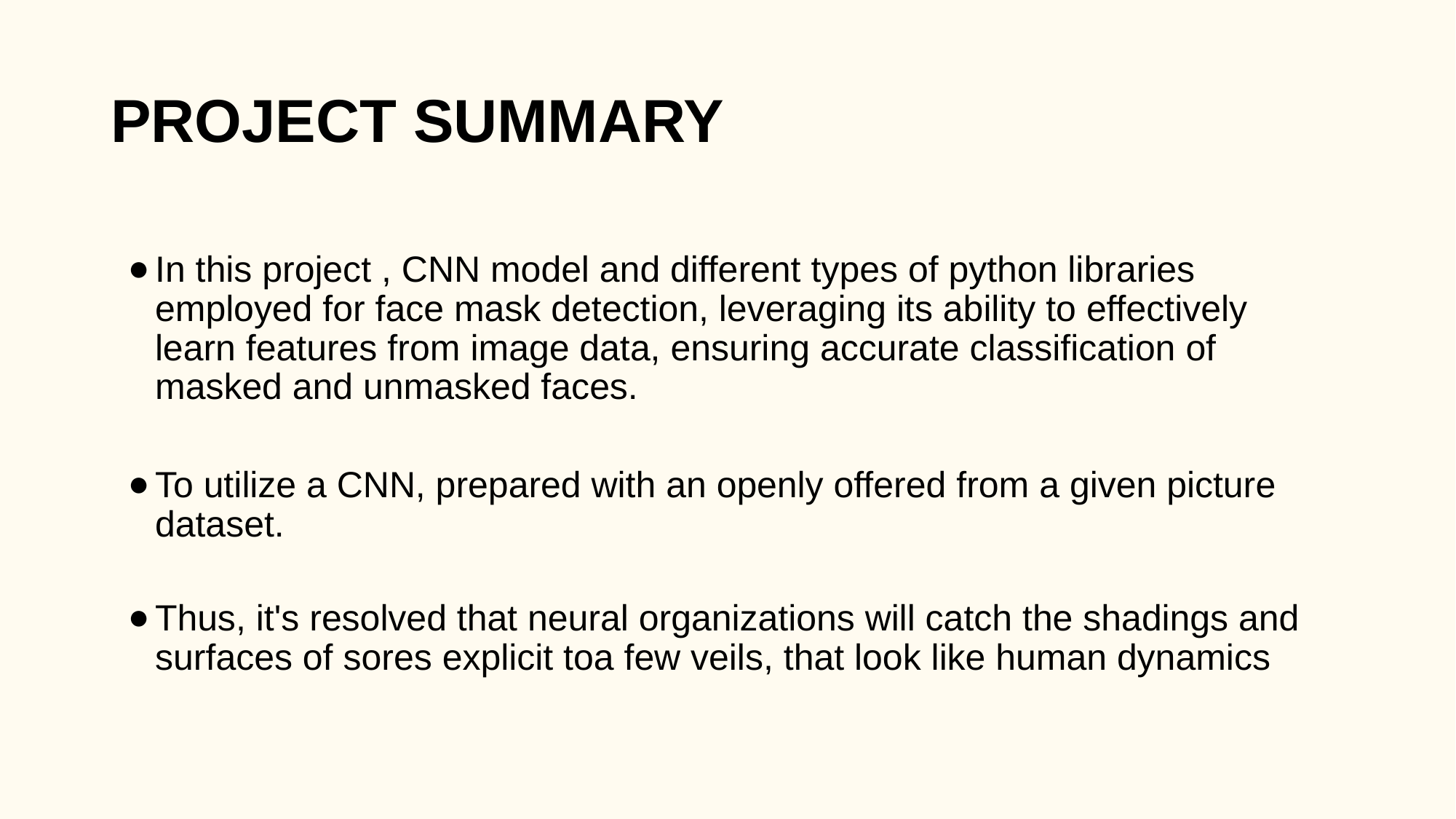

# PROJECT SUMMARY
In this project , CNN model and different types of python libraries employed for face mask detection, leveraging its ability to effectively learn features from image data, ensuring accurate classification of masked and unmasked faces.
To utilize a CNN, prepared with an openly offered from a given picture dataset.
Thus, it's resolved that neural organizations will catch the shadings and surfaces of sores explicit toa few veils, that look like human dynamics